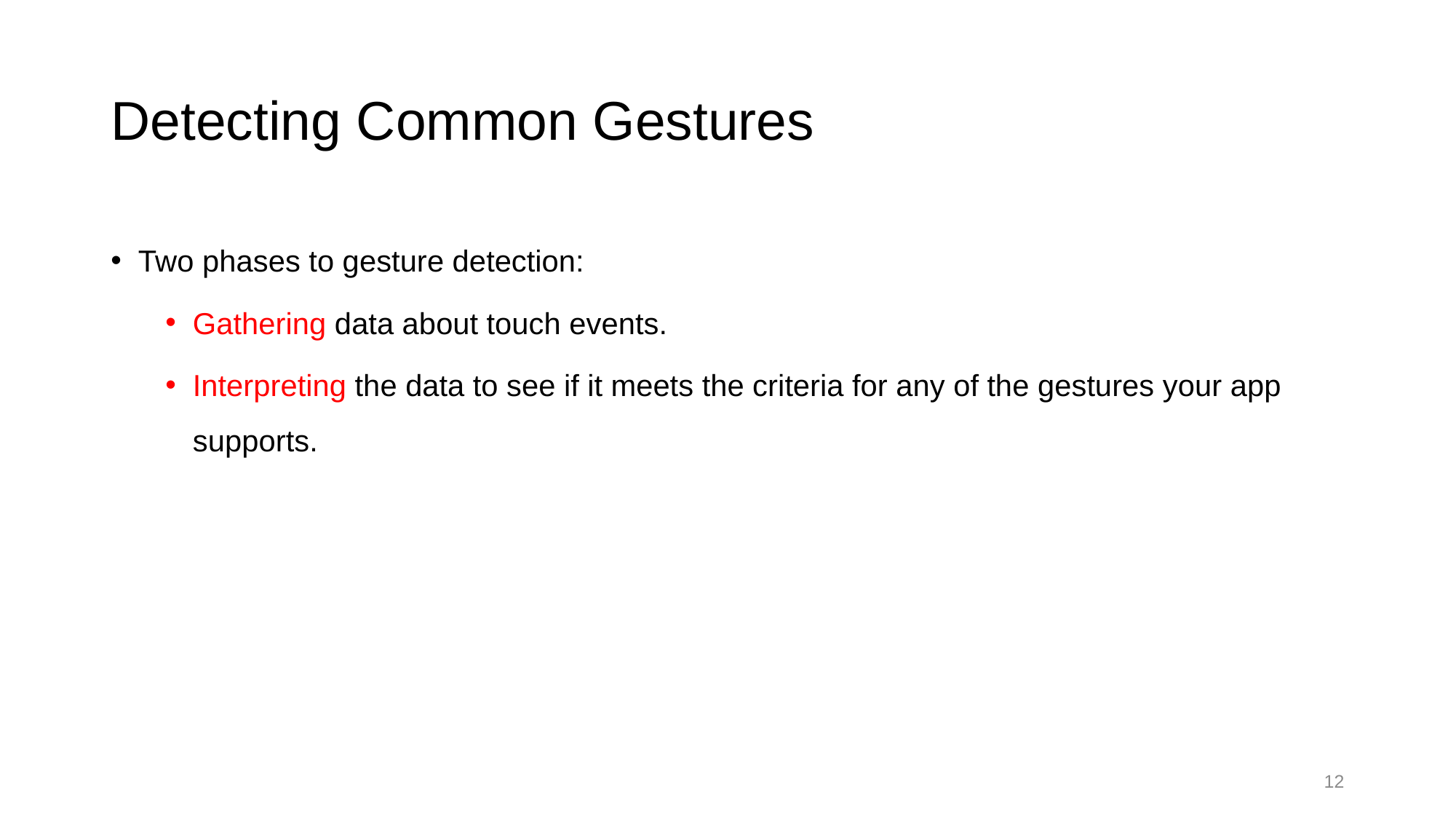

# Detecting Common Gestures
Two phases to gesture detection:
Gathering data about touch events.
Interpreting the data to see if it meets the criteria for any of the gestures your app supports.

12